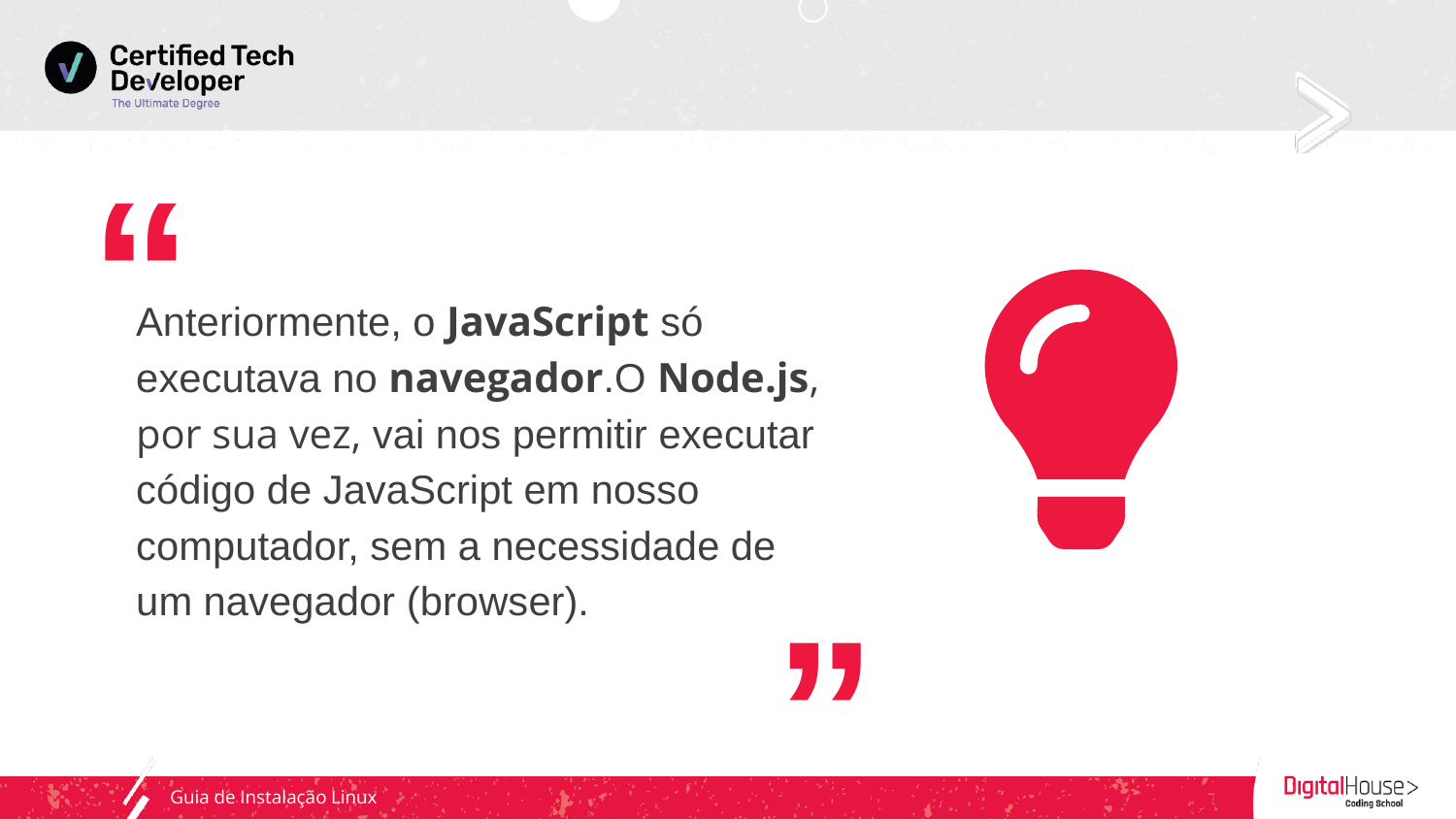

“

Anteriormente, o JavaScript só executava no navegador.O Node.js, por sua vez, vai nos permitir executar código de JavaScript em nosso computador, sem a necessidade de um navegador (browser).
”